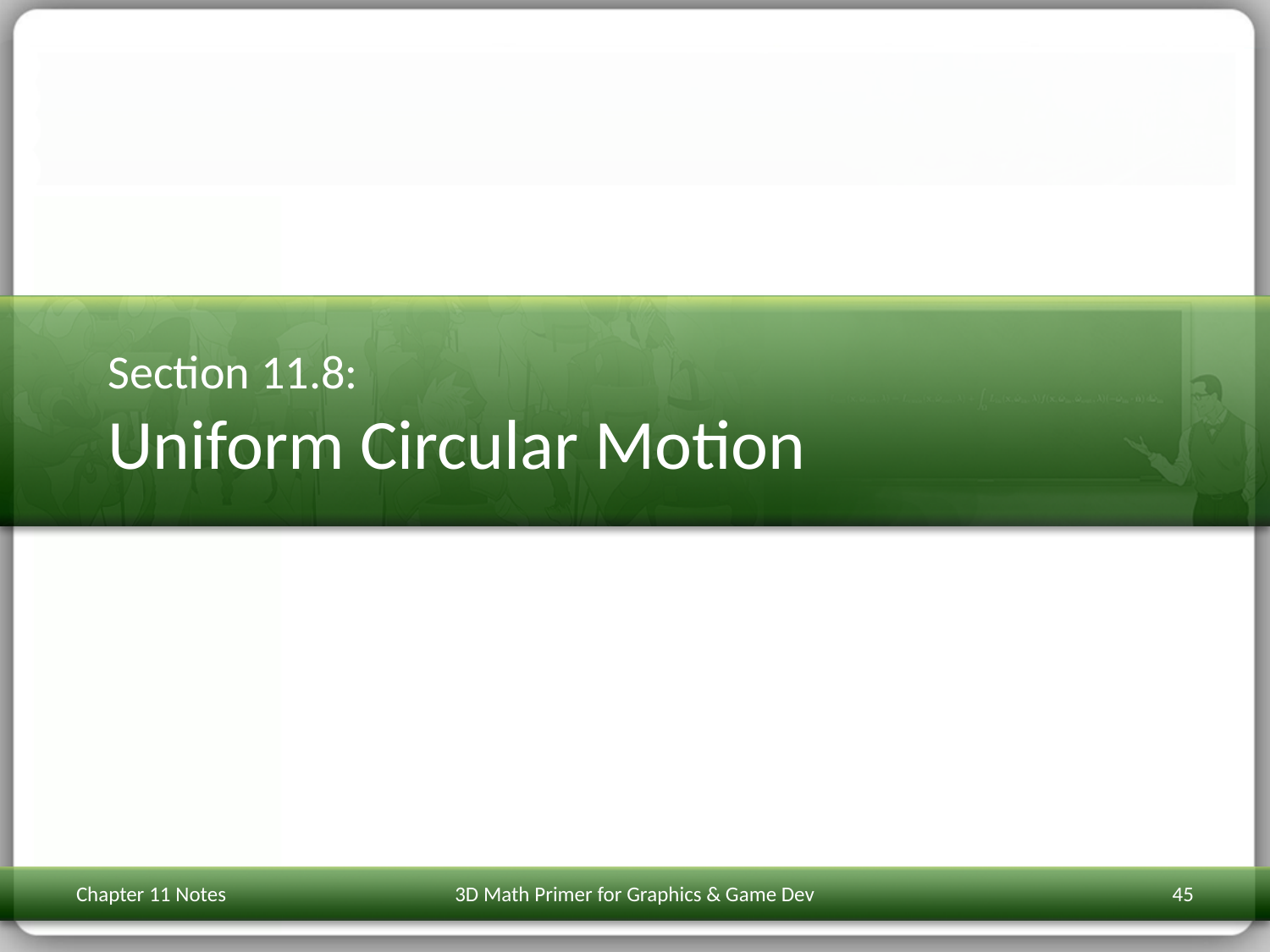

# Section 11.8: Uniform Circular Motion
Chapter 11 Notes
3D Math Primer for Graphics & Game Dev
45